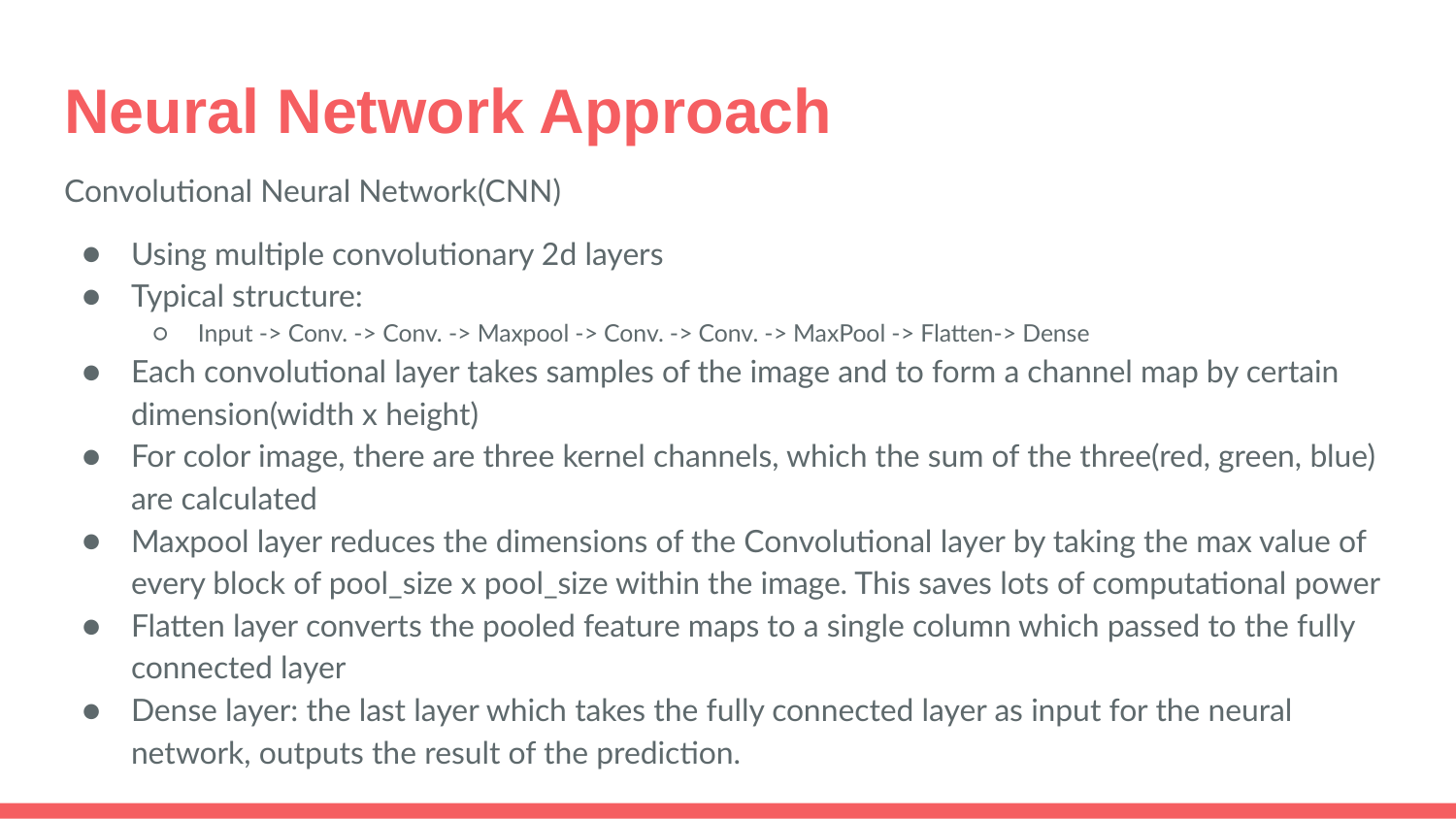

# Neural Network Approach
Convolutional Neural Network(CNN)
Using multiple convolutionary 2d layers
Typical structure:
Input -> Conv. -> Conv. -> Maxpool -> Conv. -> Conv. -> MaxPool -> Flatten-> Dense
Each convolutional layer takes samples of the image and to form a channel map by certain dimension(width x height)
For color image, there are three kernel channels, which the sum of the three(red, green, blue) are calculated
Maxpool layer reduces the dimensions of the Convolutional layer by taking the max value of every block of pool_size x pool_size within the image. This saves lots of computational power
Flatten layer converts the pooled feature maps to a single column which passed to the fully connected layer
Dense layer: the last layer which takes the fully connected layer as input for the neural network, outputs the result of the prediction.